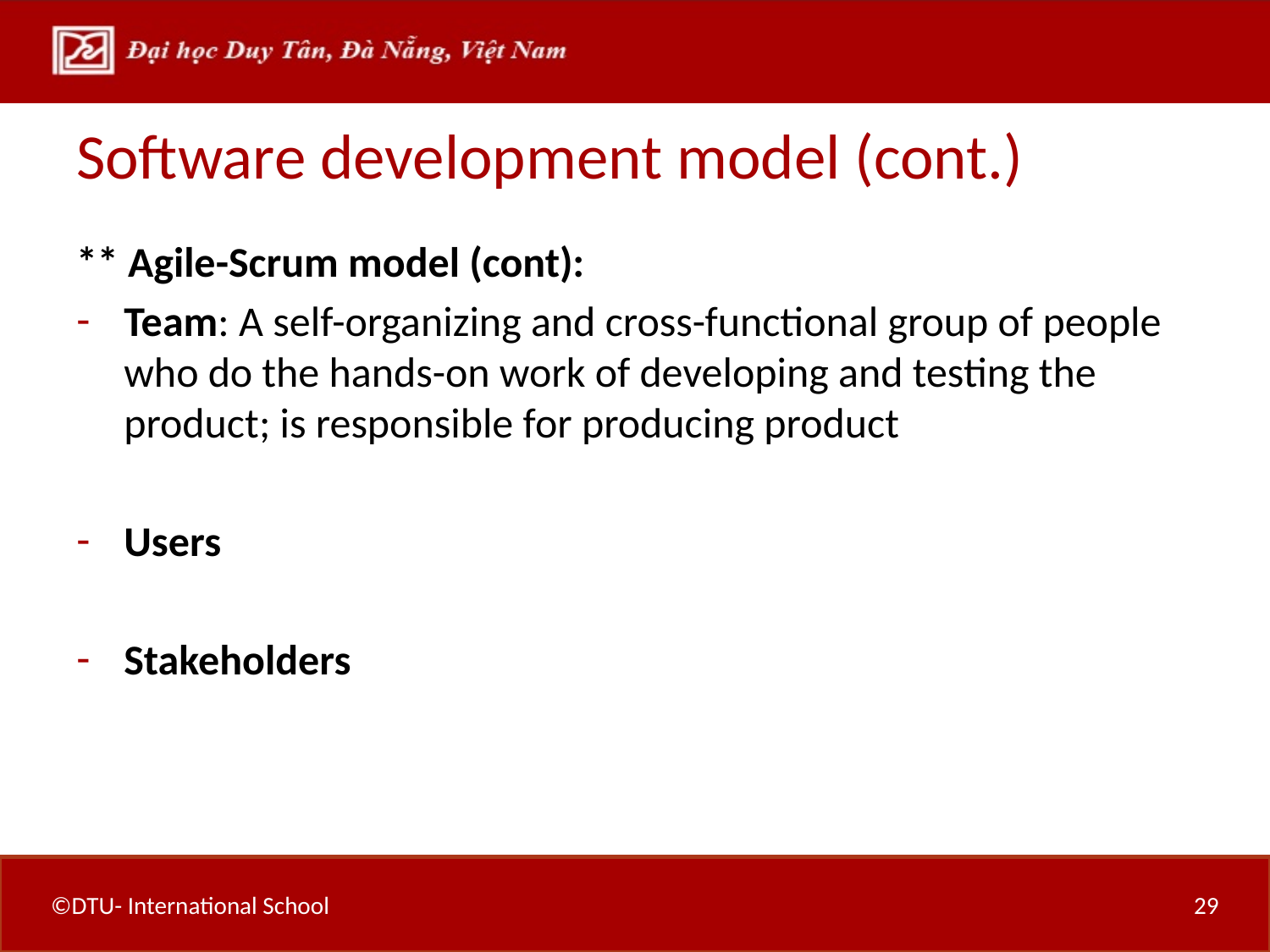

# Software development model (cont.)
** Agile-Scrum model (cont):
Team: A self-organizing and cross-functional group of people who do the hands-on work of developing and testing the product; is responsible for producing product

Users

Stakeholders